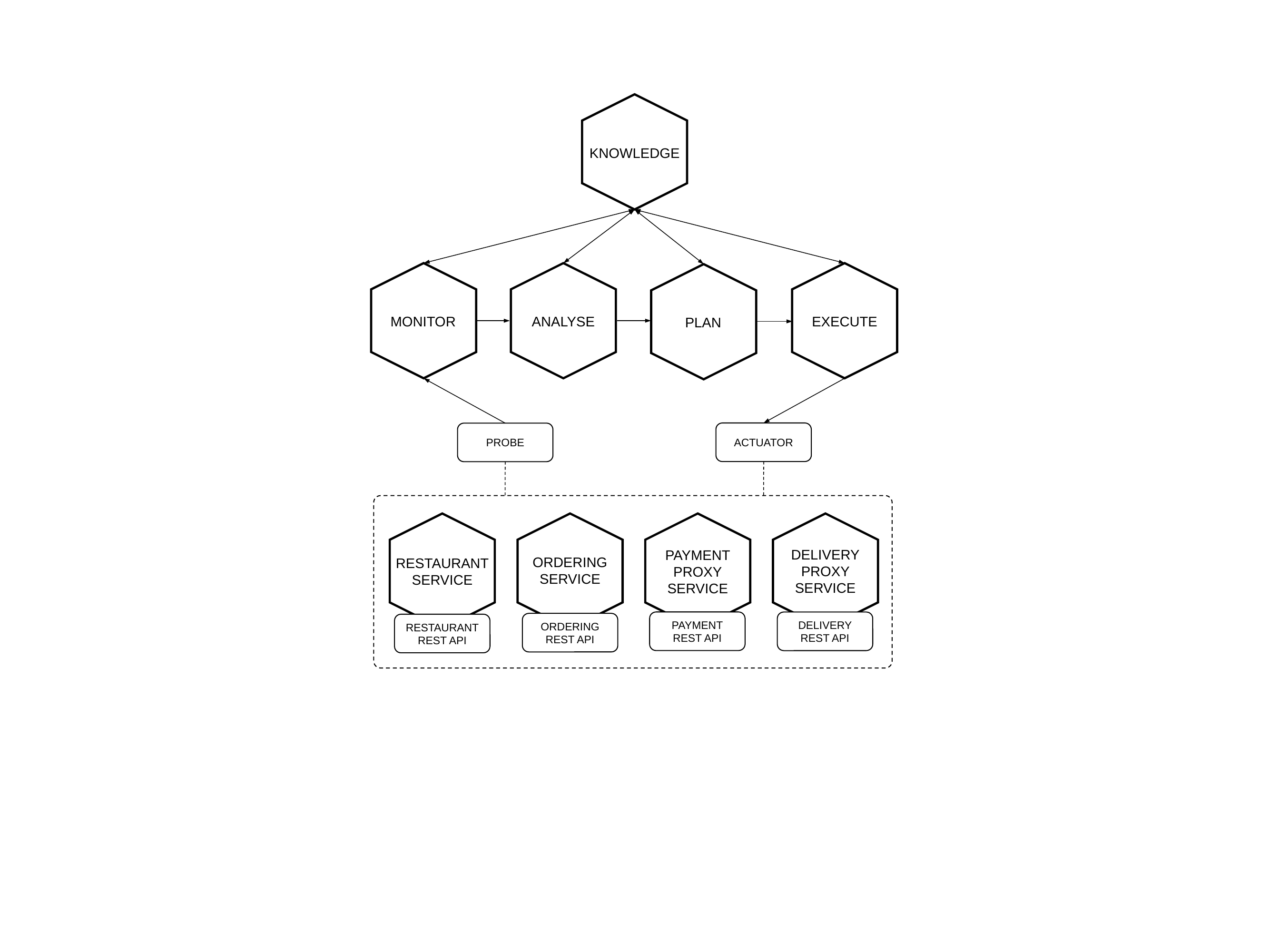

KNOWLEDGE

MONITOR

ANALYSE

EXECUTE

PLAN
ACTUATOR
PROBE

RESTAURANT SERVICE

ORDERING SERVICE

PAYMENT
PROXY
SERVICE

DELIVERY
PROXY
SERVICE
PAYMENT
REST API
DELIVERY
REST API
ORDERING
REST API
RESTAURANT
REST API